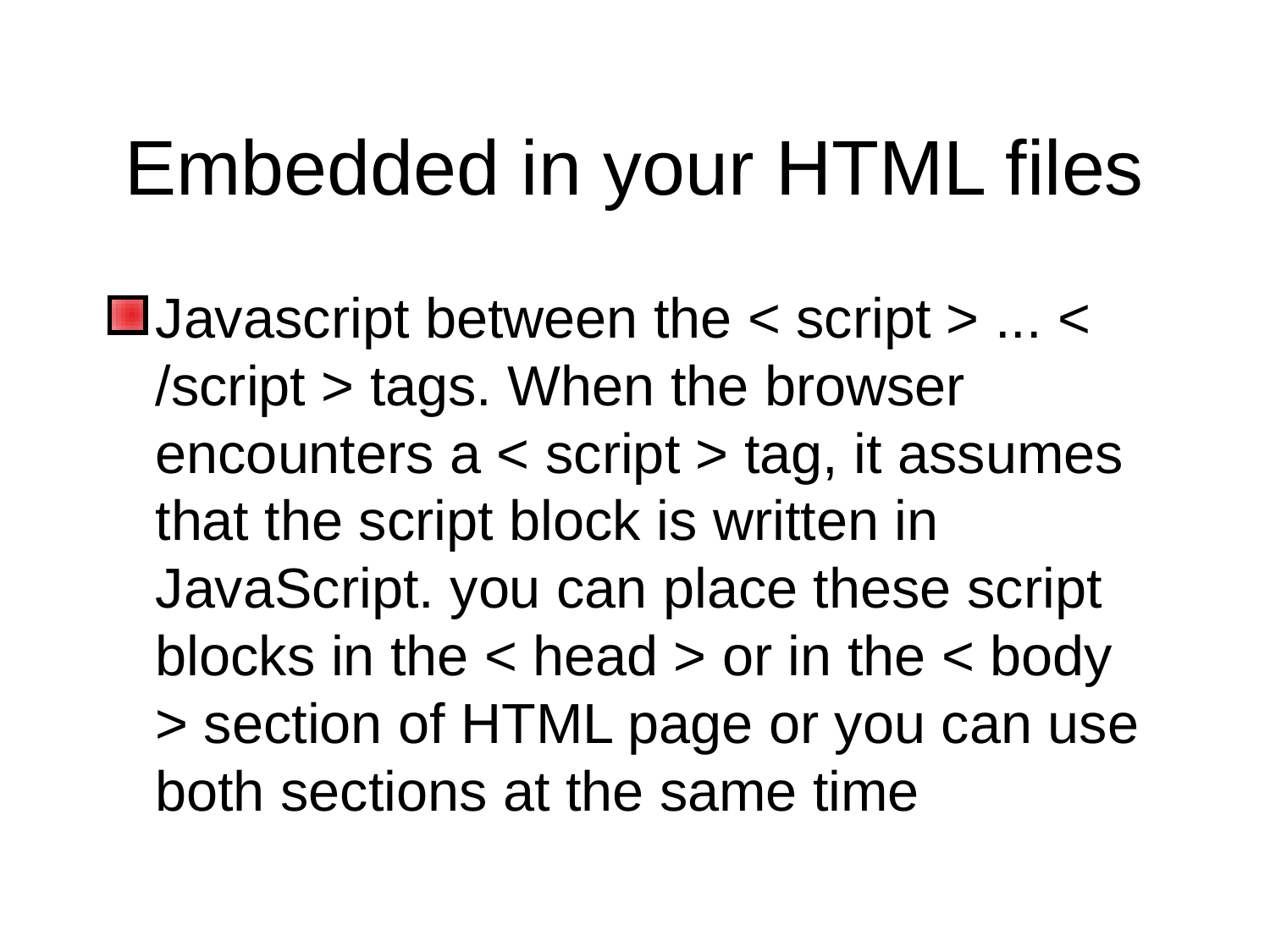

Embedded in your HTML files
Javascript between the < script > ... < /script > tags. When the browser encounters a < script > tag, it assumes that the script block is written in JavaScript. you can place these script blocks in the < head > or in the < body > section of HTML page or you can use both sections at the same time